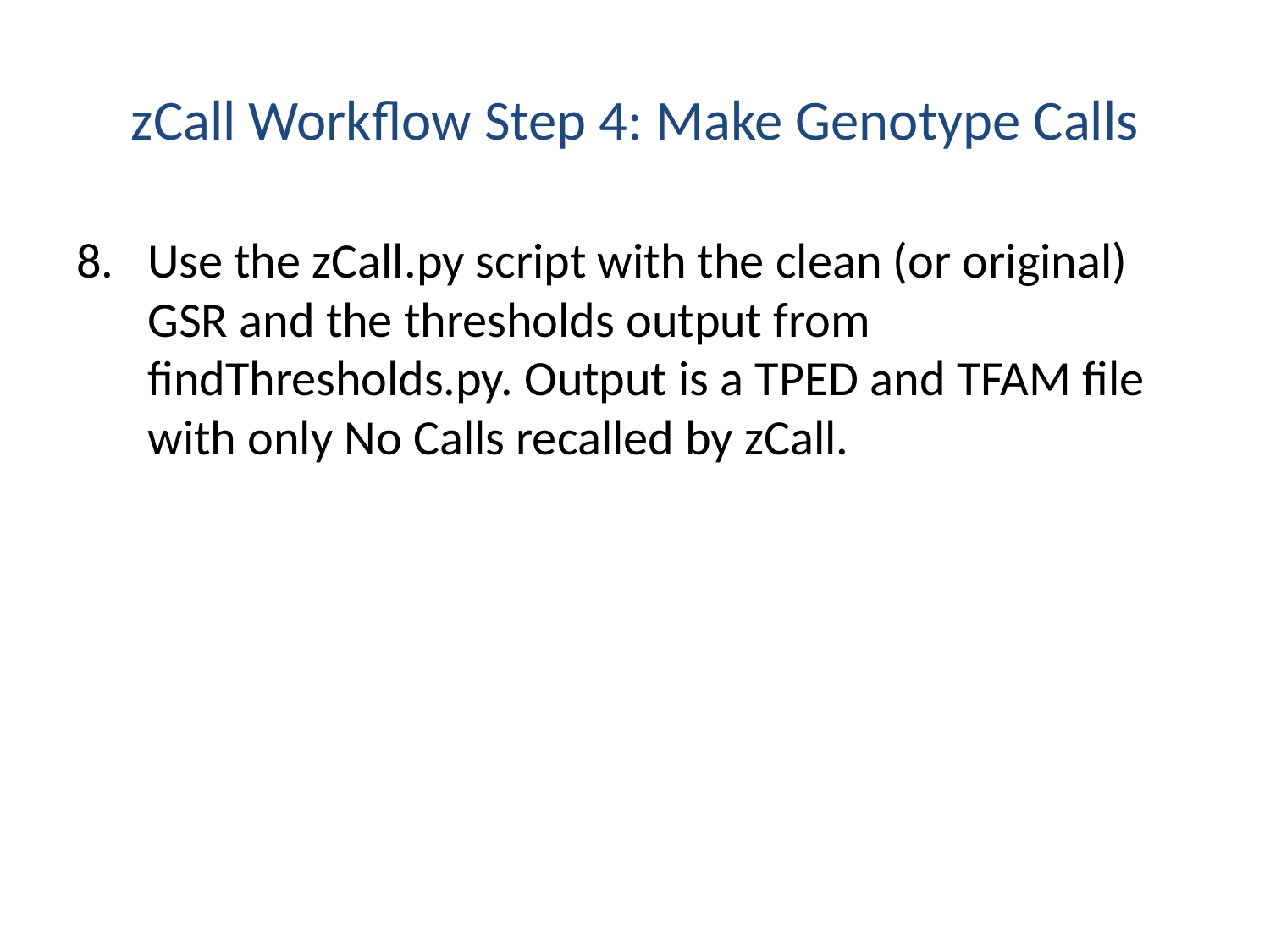

# zCall Workflow Step 4: Make Genotype Calls
Use the zCall.py script with the clean (or original) GSR and the thresholds output from findThresholds.py. Output is a TPED and TFAM file with only No Calls recalled by zCall.